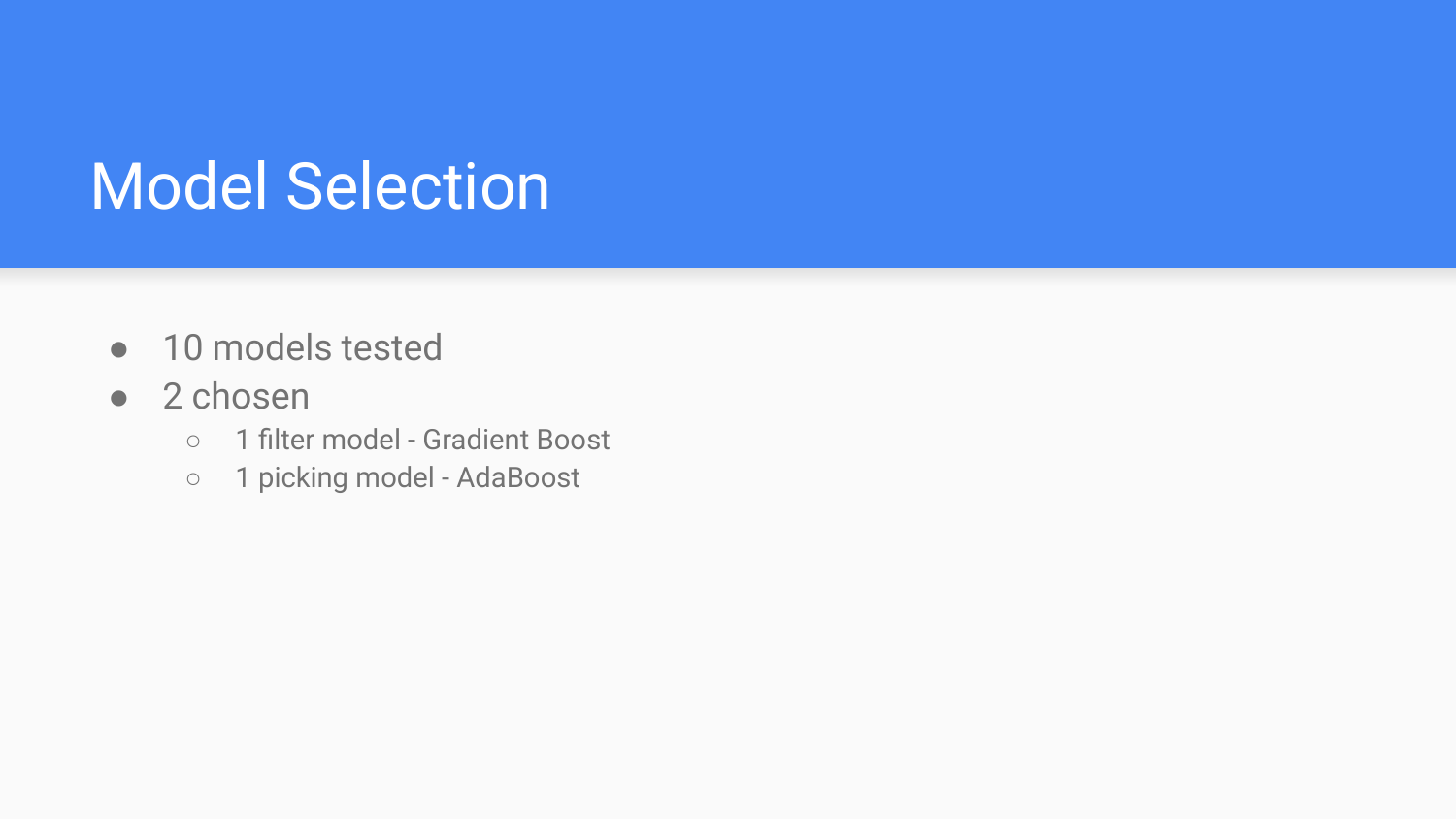

# Model Selection
10 models tested
2 chosen
1 filter model - Gradient Boost
1 picking model - AdaBoost